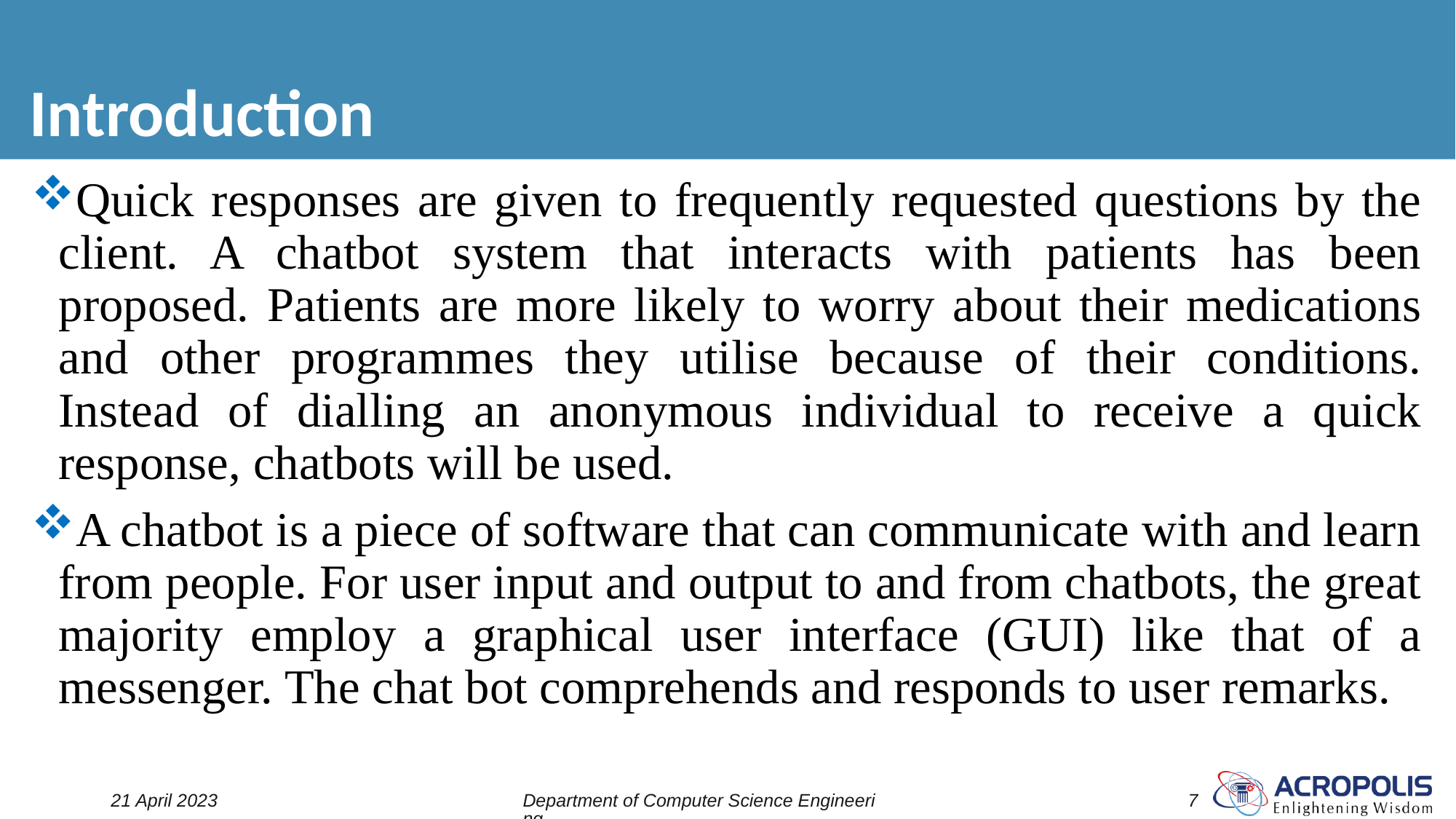

# Introduction
Quick responses are given to frequently requested questions by the client. A chatbot system that interacts with patients has been proposed. Patients are more likely to worry about their medications and other programmes they utilise because of their conditions. Instead of dialling an anonymous individual to receive a quick response, chatbots will be used.
A chatbot is a piece of software that can communicate with and learn from people. For user input and output to and from chatbots, the great majority employ a graphical user interface (GUI) like that of a messenger. The chat bot comprehends and responds to user remarks.
21 April 2023
Department of Computer Science Engineering
7